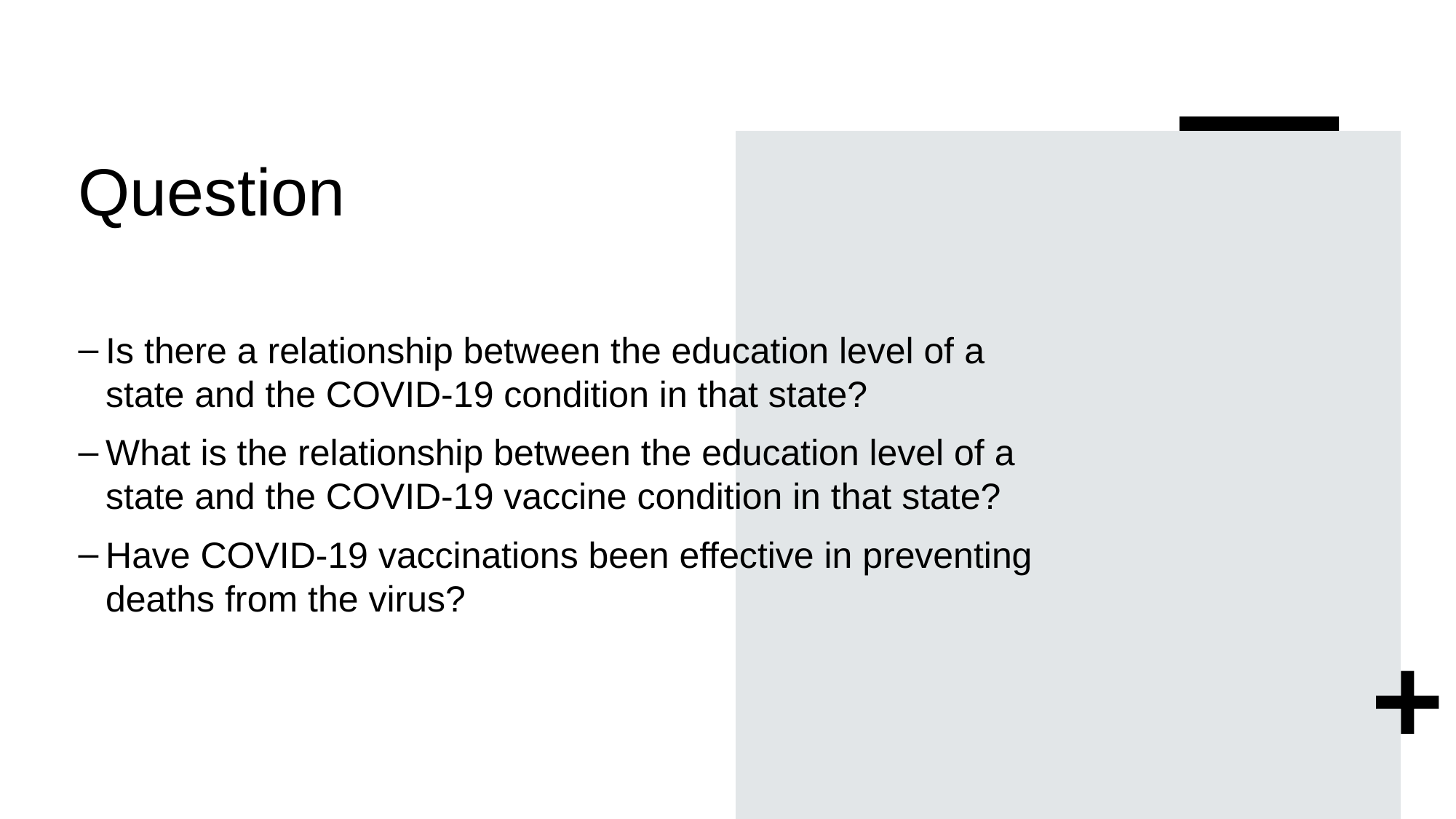

# Question
Is there a relationship between the education level of a state and the COVID-19 condition in that state?
What is the relationship between the education level of a state and the COVID-19 vaccine condition in that state?
Have COVID-19 vaccinations been effective in preventing deaths from the virus?